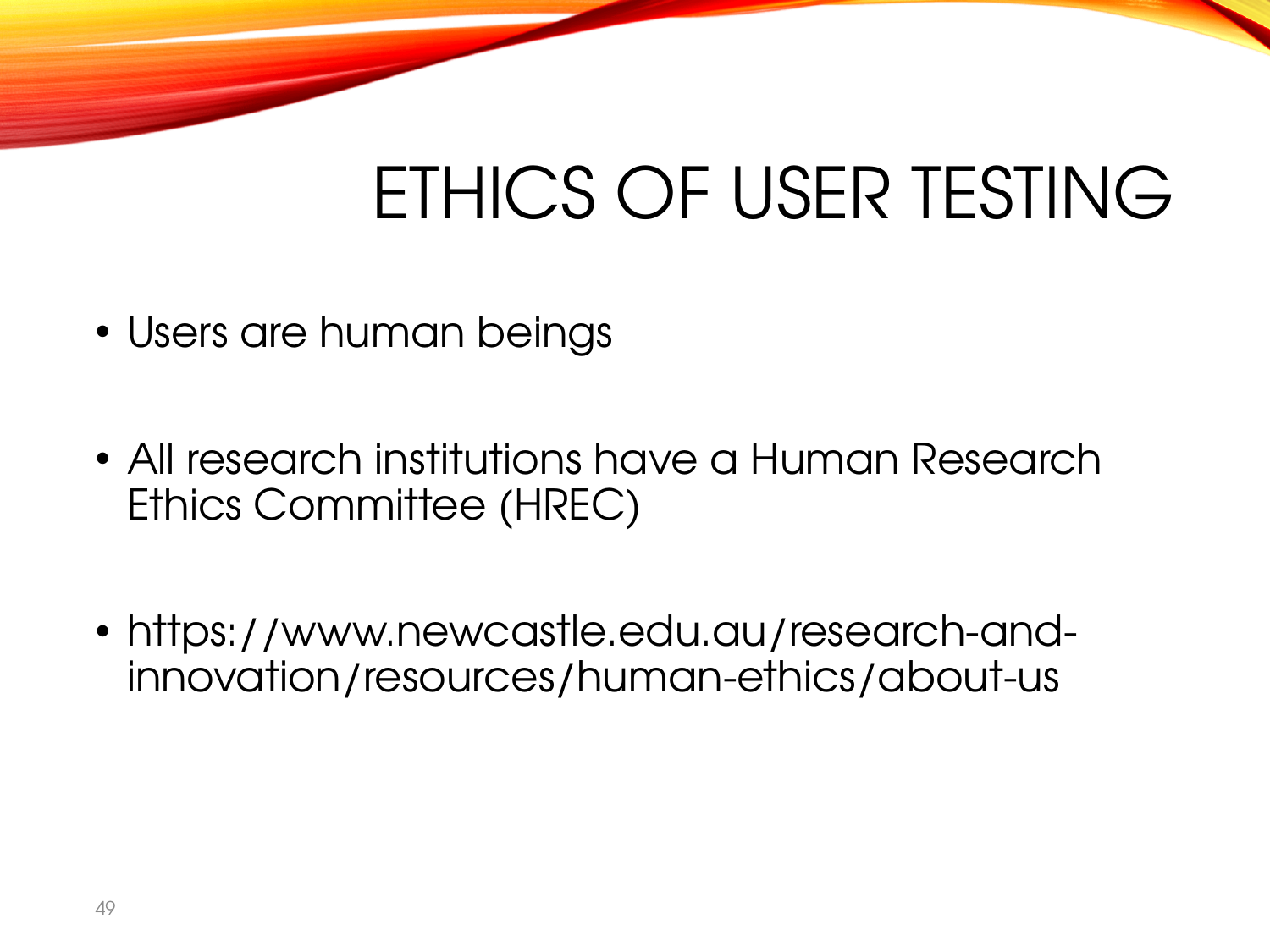

# Ethics of user testing
Users are human beings

All research institutions have a Human Research Ethics Committee (HREC)

https://www.newcastle.edu.au/research-and-innovation/resources/human-ethics/about-us
49